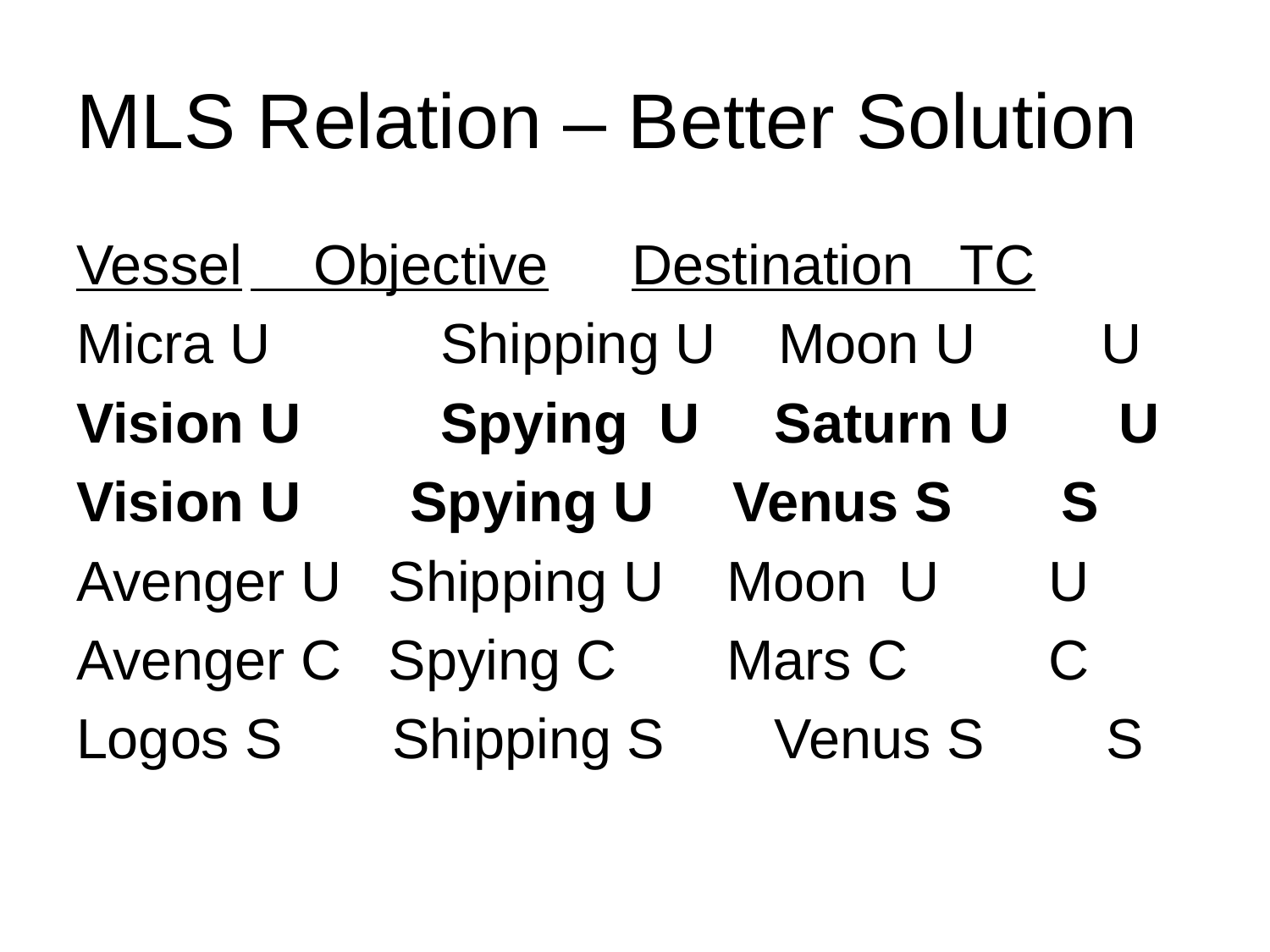

# MLS Relation – Better Solution
Vessel	    Objective	Destination   TC
Micra U	    Shipping U    Moon U        U
Vision U	    Spying  U	 Saturn U       U
Vision U       Spying U     Venus S       S
Avenger U   Shipping U    Moon  U       U
Avenger C   Spying C       Mars C         C
Logos S       Shipping S	 Venus S	      S